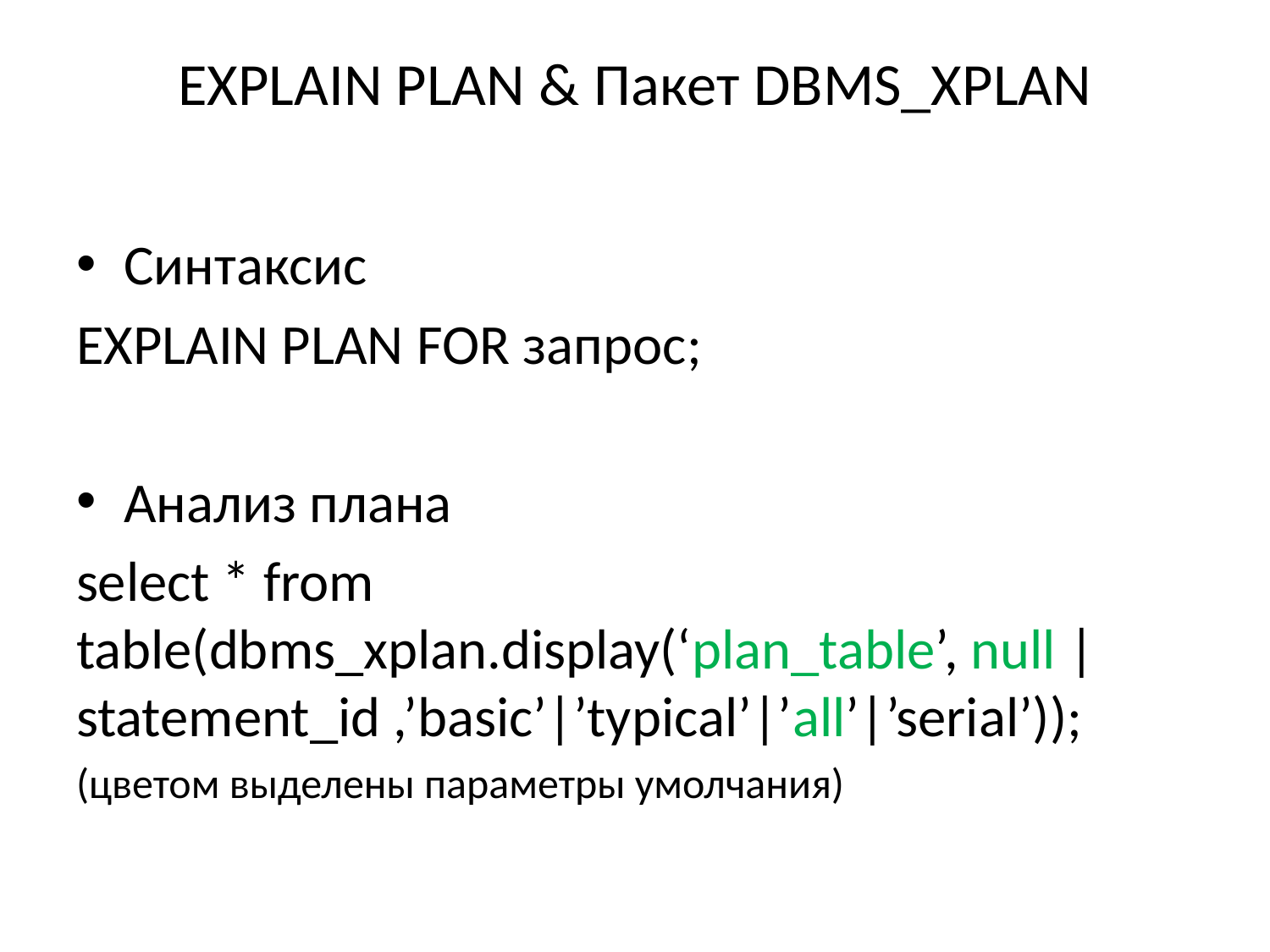

# EXPLAIN PLAN & Пакет DBMS_XPLAN
Синтаксис
EXPLAIN PLAN FOR запрос;

Анализ плана
select * from table(dbms_xplan.display(‘plan_table’, null |statement_id ,’basic’|’typical’|’all’|’serial’));
(цветом выделены параметры умолчания)